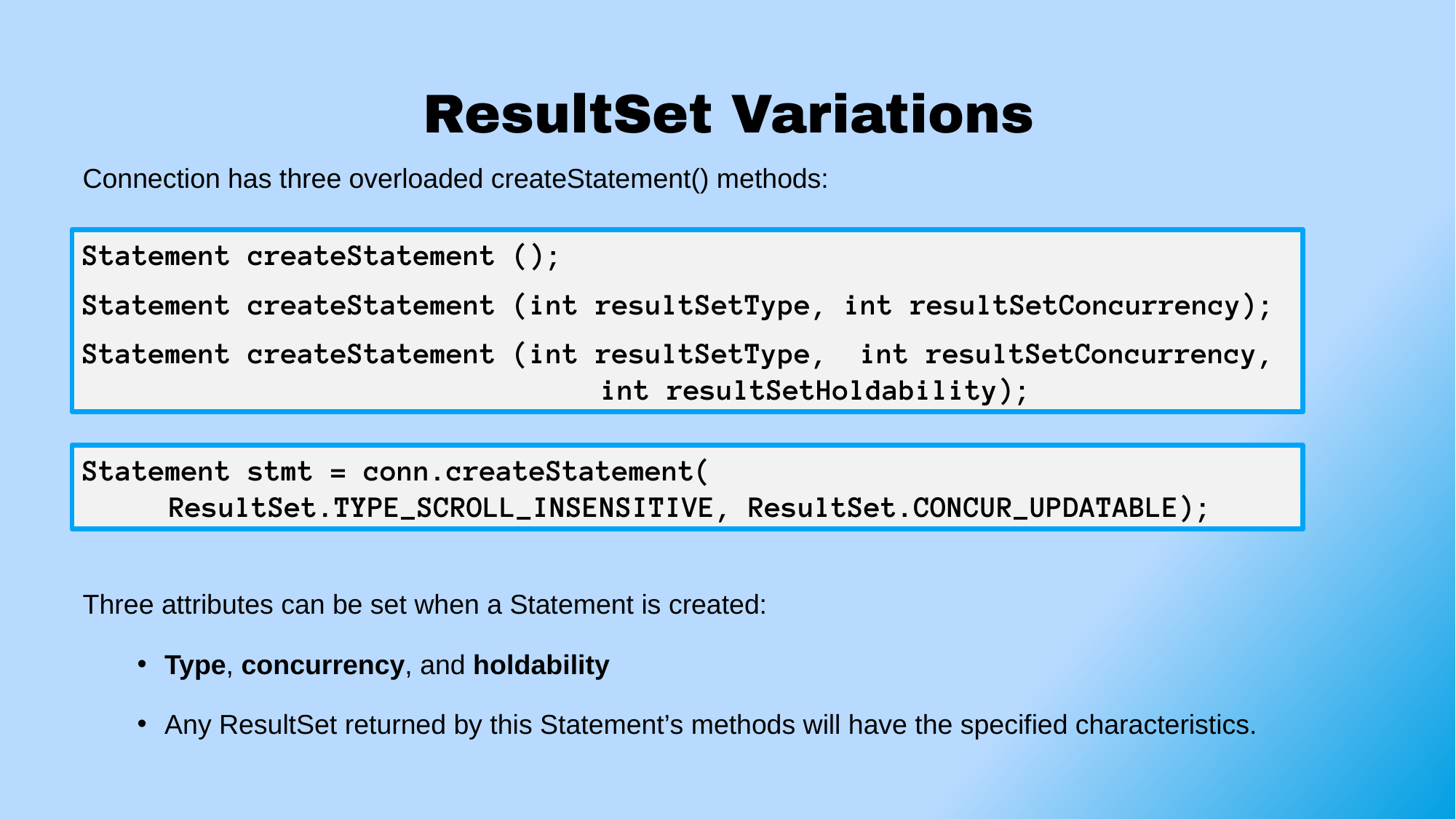

# ResultSet Variations
Connection has three overloaded createStatement() methods:

Three attributes can be set when a Statement is created:
Type, concurrency, and holdability
Any ResultSet returned by this Statement’s methods will have the specified characteristics.

Statement createStatement ();

Statement createStatement (int resultSetType, int resultSetConcurrency);

Statement createStatement (int resultSetType,	int resultSetConcurrency, 						int resultSetHoldability);
Statement stmt = conn.createStatement(
	ResultSet.TYPE_SCROLL_INSENSITIVE, ResultSet.CONCUR_UPDATABLE);